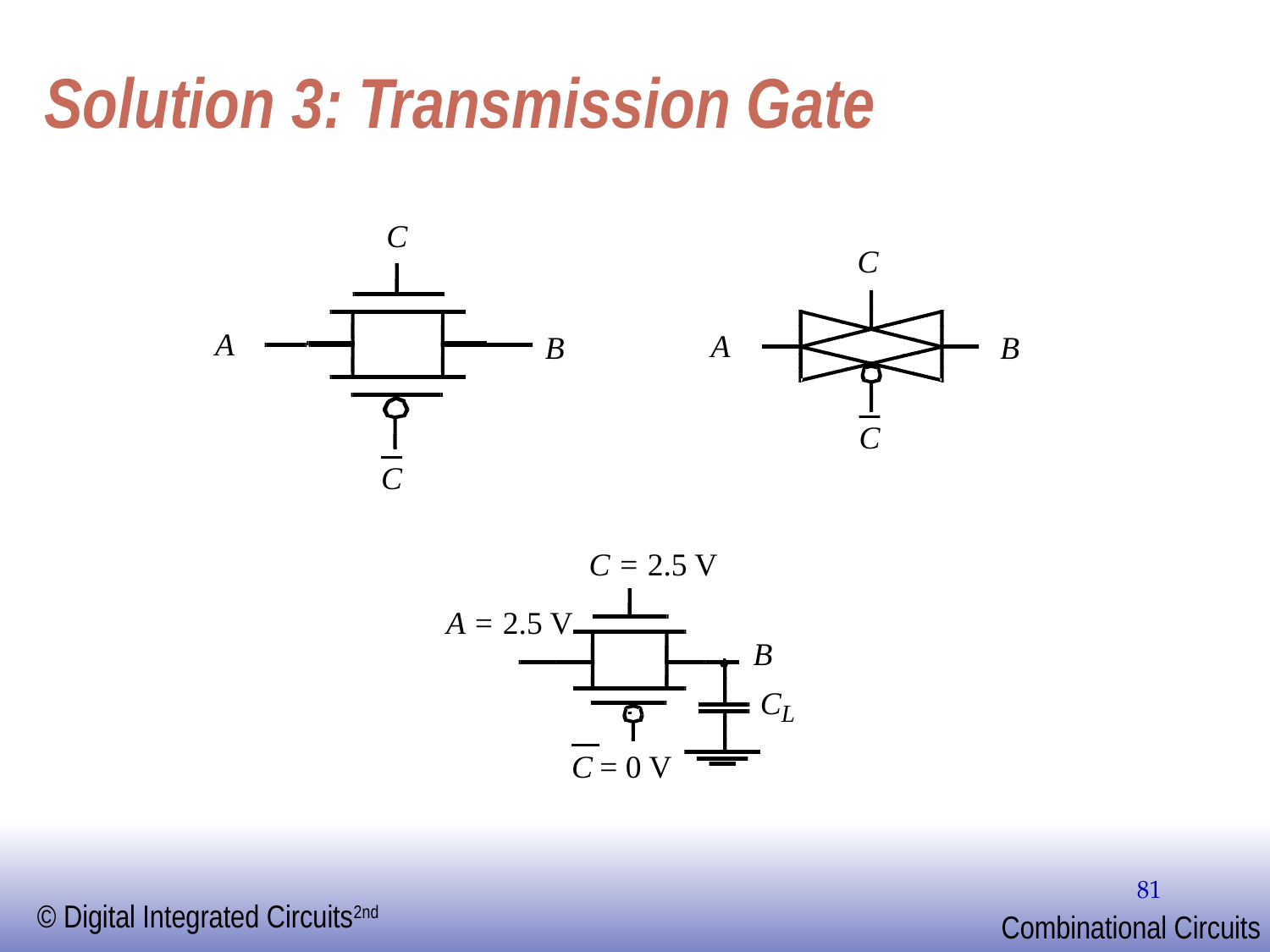

# Solution 3: Transmission Gate
C
C

A
A
B

B

C

C
C =
2.5 V

A =
2.5 V

B

C

L

C

= 0 V

81